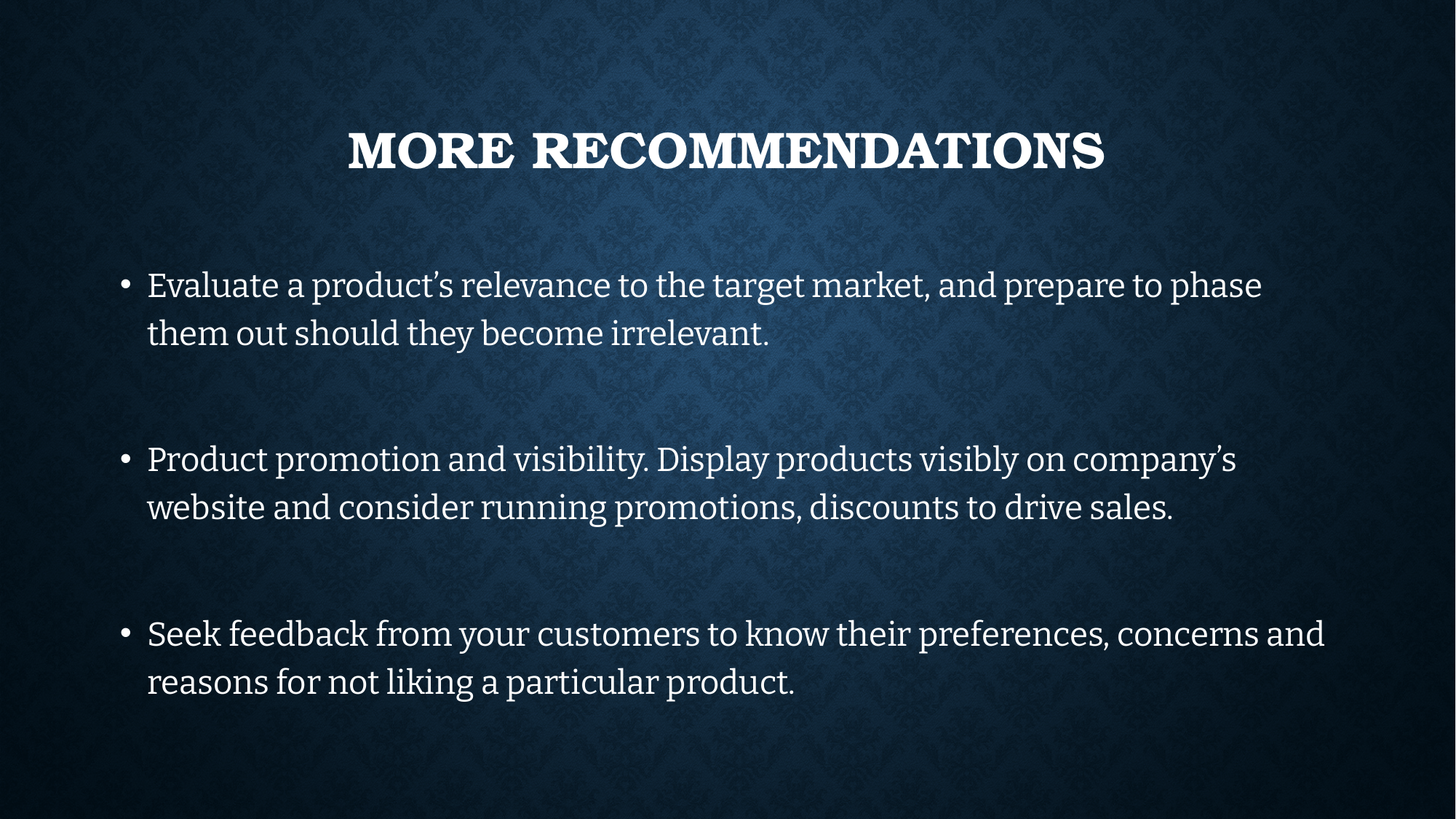

# MORE RECOMMENDATIONS
Evaluate a product’s relevance to the target market, and prepare to phase them out should they become irrelevant.

Product promotion and visibility. Display products visibly on company’s website and consider running promotions, discounts to drive sales.

Seek feedback from your customers to know their preferences, concerns and reasons for not liking a particular product.